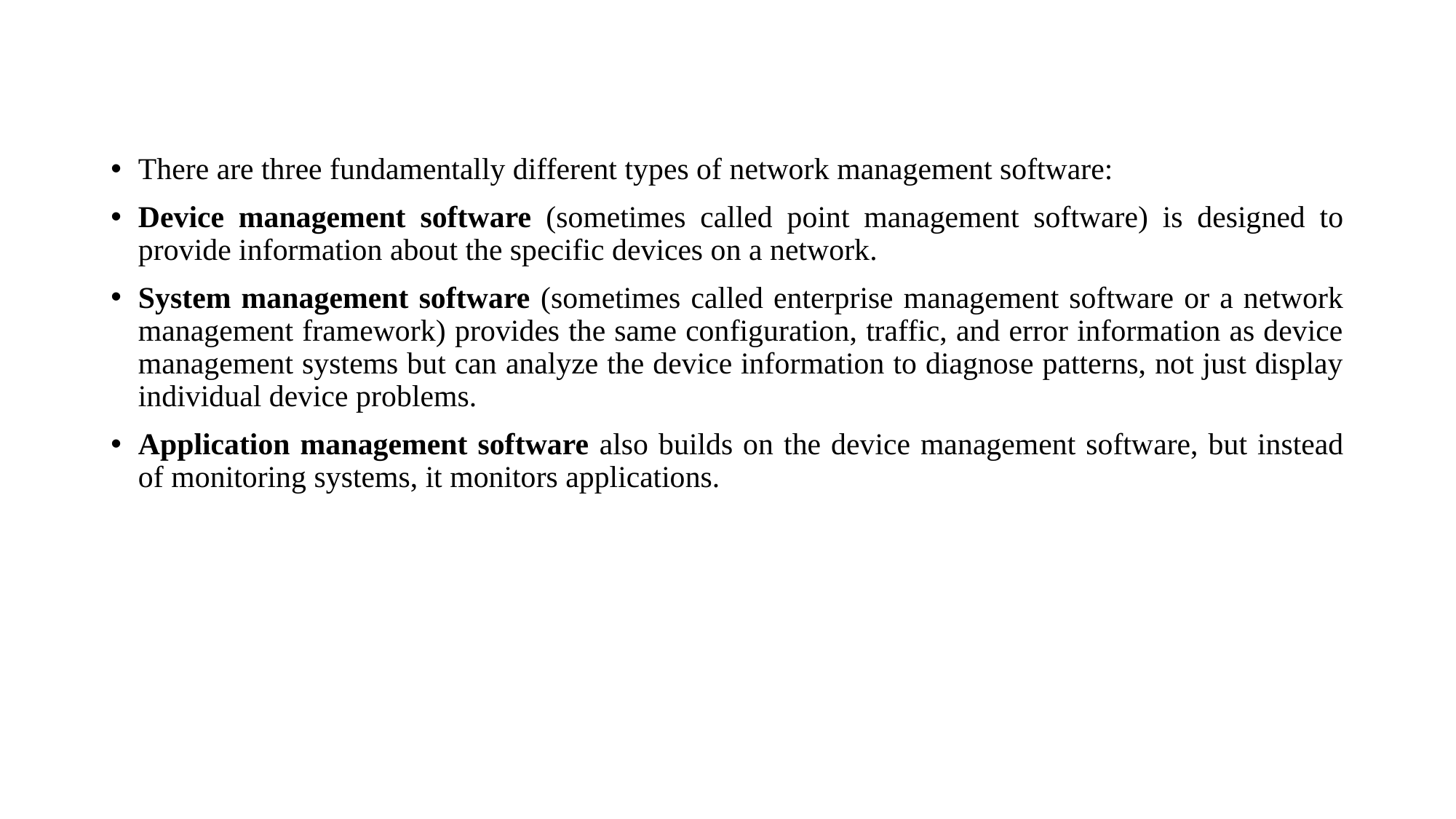

#
There are three fundamentally different types of network management software:
Device management software (sometimes called point management software) is designed to provide information about the specific devices on a network.
System management software (sometimes called enterprise management software or a network management framework) provides the same configuration, traffic, and error information as device management systems but can analyze the device information to diagnose patterns, not just display individual device problems.
Application management software also builds on the device management software, but instead of monitoring systems, it monitors applications.